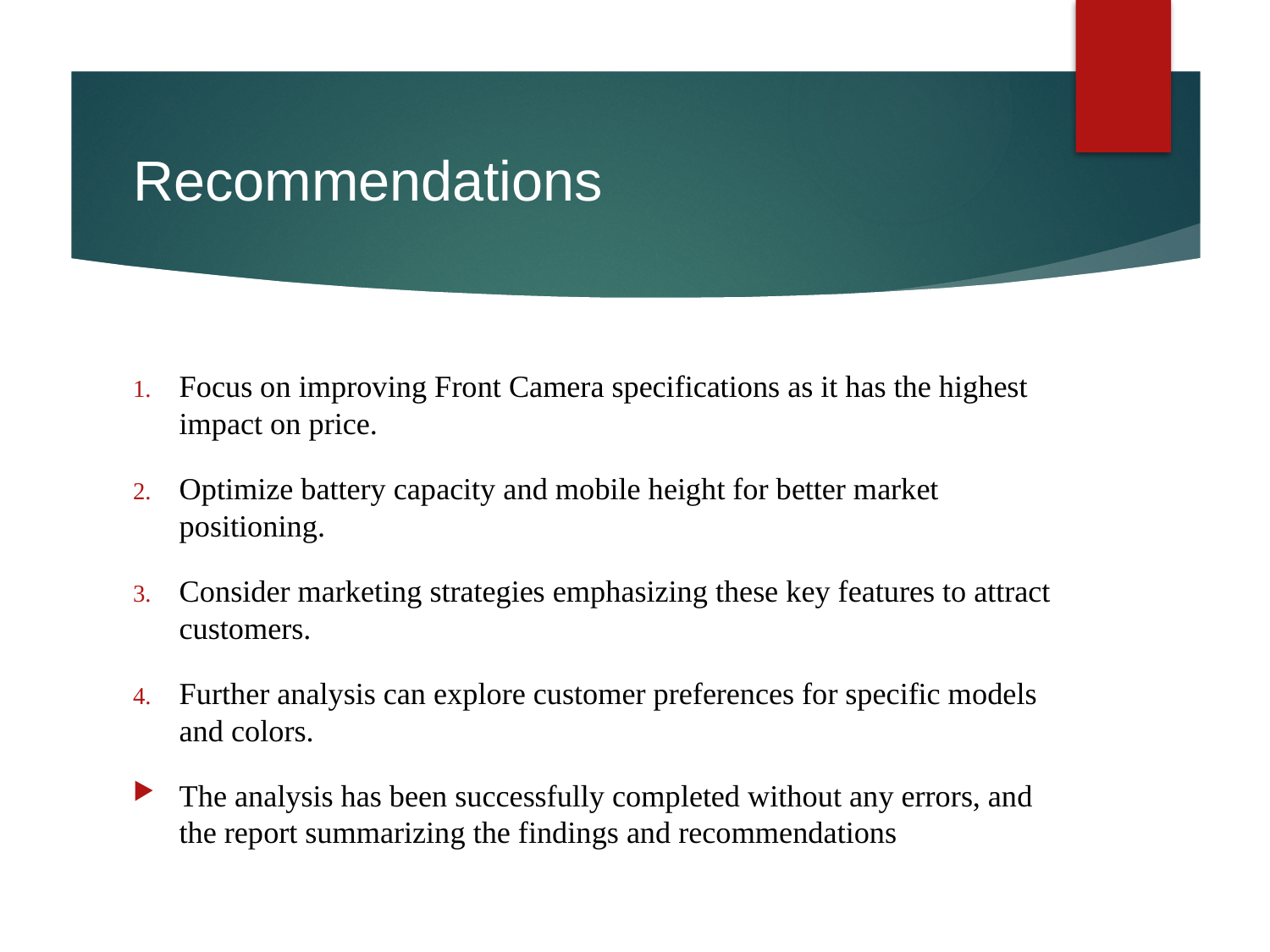

# Recommendations

Focus on improving Front Camera specifications as it has the highest impact on price.
Optimize battery capacity and mobile height for better market positioning.
Consider marketing strategies emphasizing these key features to attract customers.
Further analysis can explore customer preferences for specific models and colors.
The analysis has been successfully completed without any errors, and the report summarizing the findings and recommendations